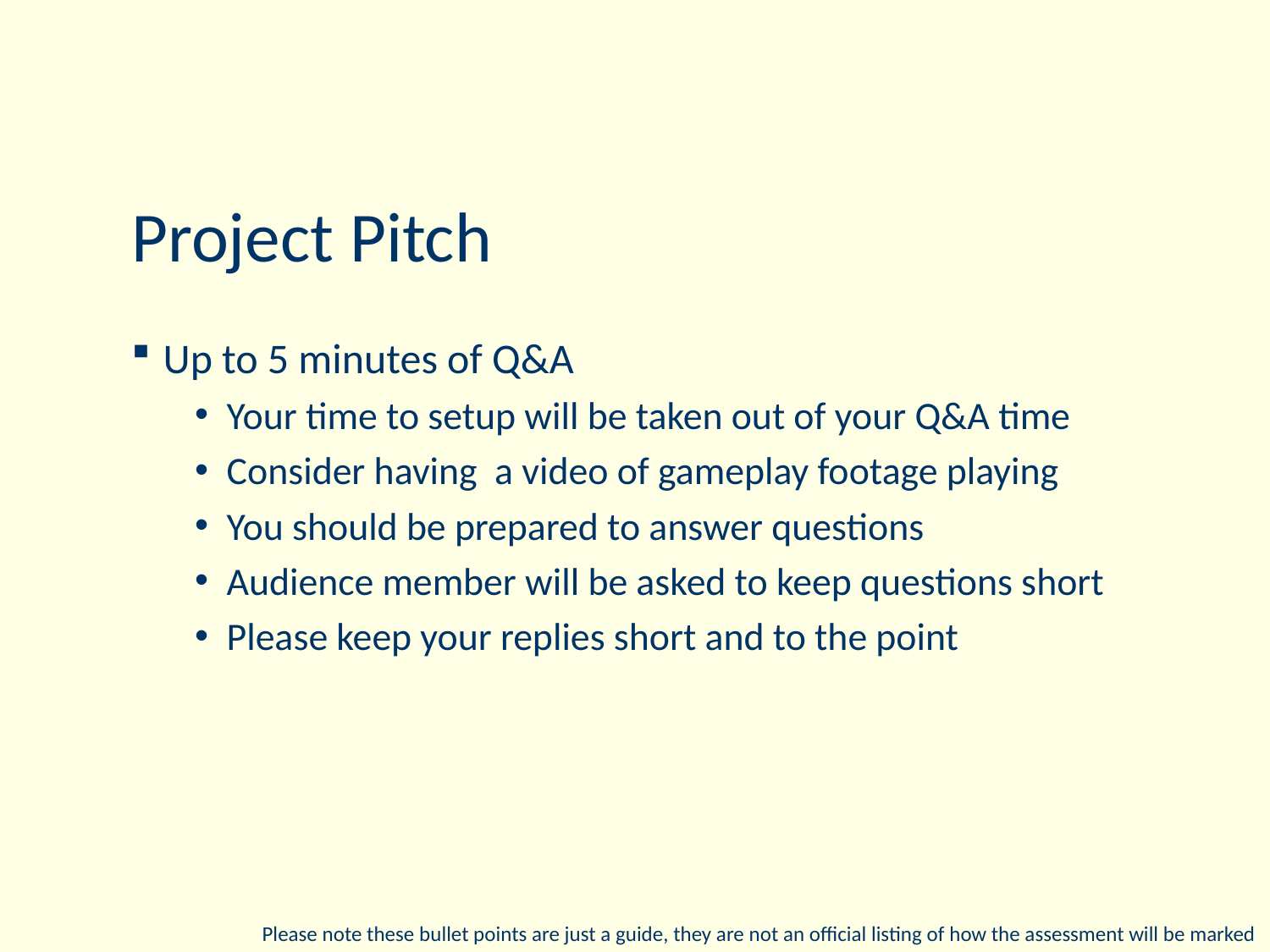

# Project Pitch
Up to 5 minutes of Q&A
Your time to setup will be taken out of your Q&A time
Consider having  a video of gameplay footage playing
You should be prepared to answer questions
Audience member will be asked to keep questions short
Please keep your replies short and to the point
Please note these bullet points are just a guide, they are not an official listing of how the assessment will be marked